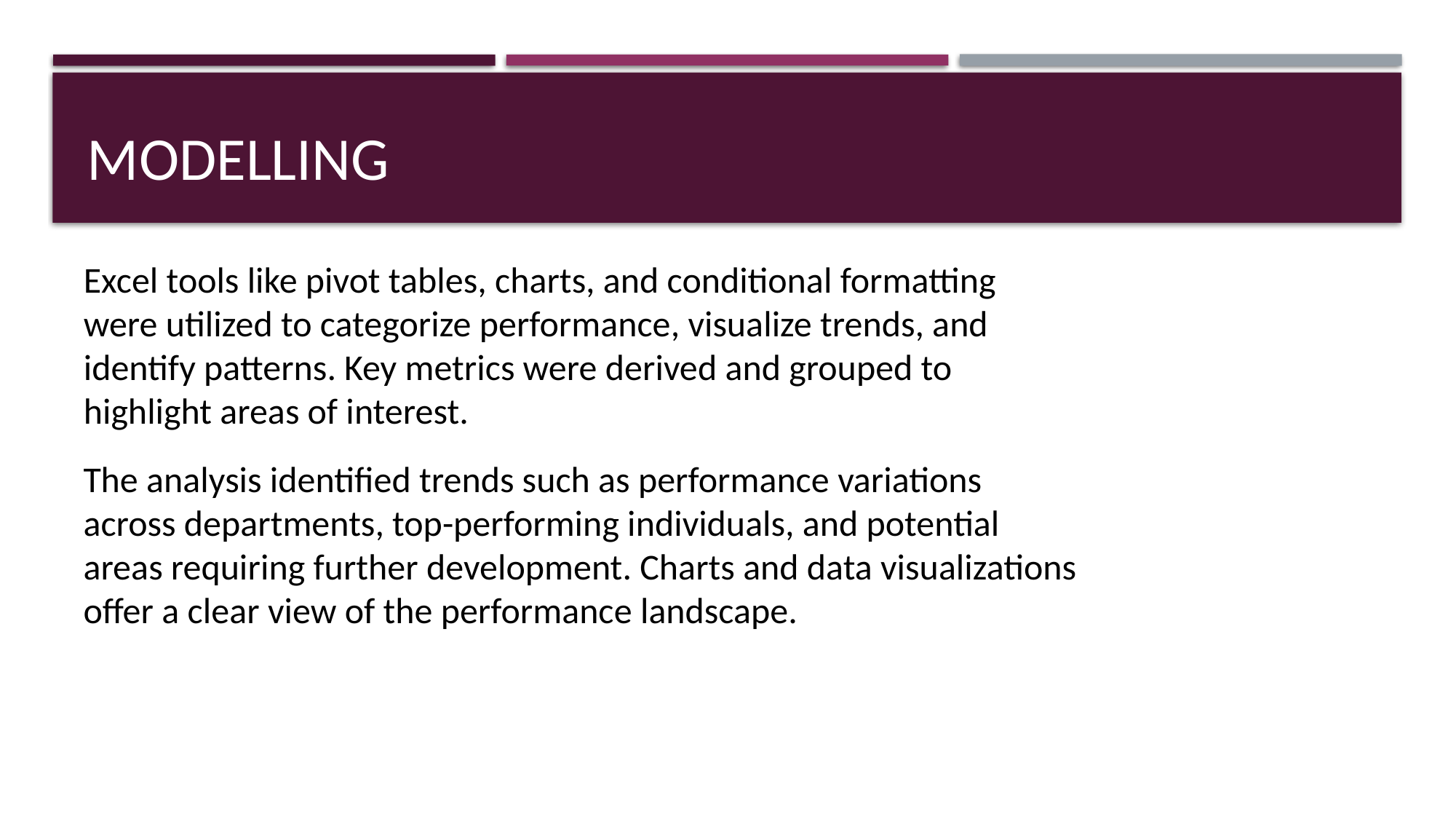

# MODELLING
Excel tools like pivot tables, charts, and conditional formatting were utilized to categorize performance, visualize trends, and identify patterns. Key metrics were derived and grouped to highlight areas of interest.
The analysis identified trends such as performance variations across departments, top-performing individuals, and potential areas requiring further development. Charts and data visualizations offer a clear view of the performance landscape.